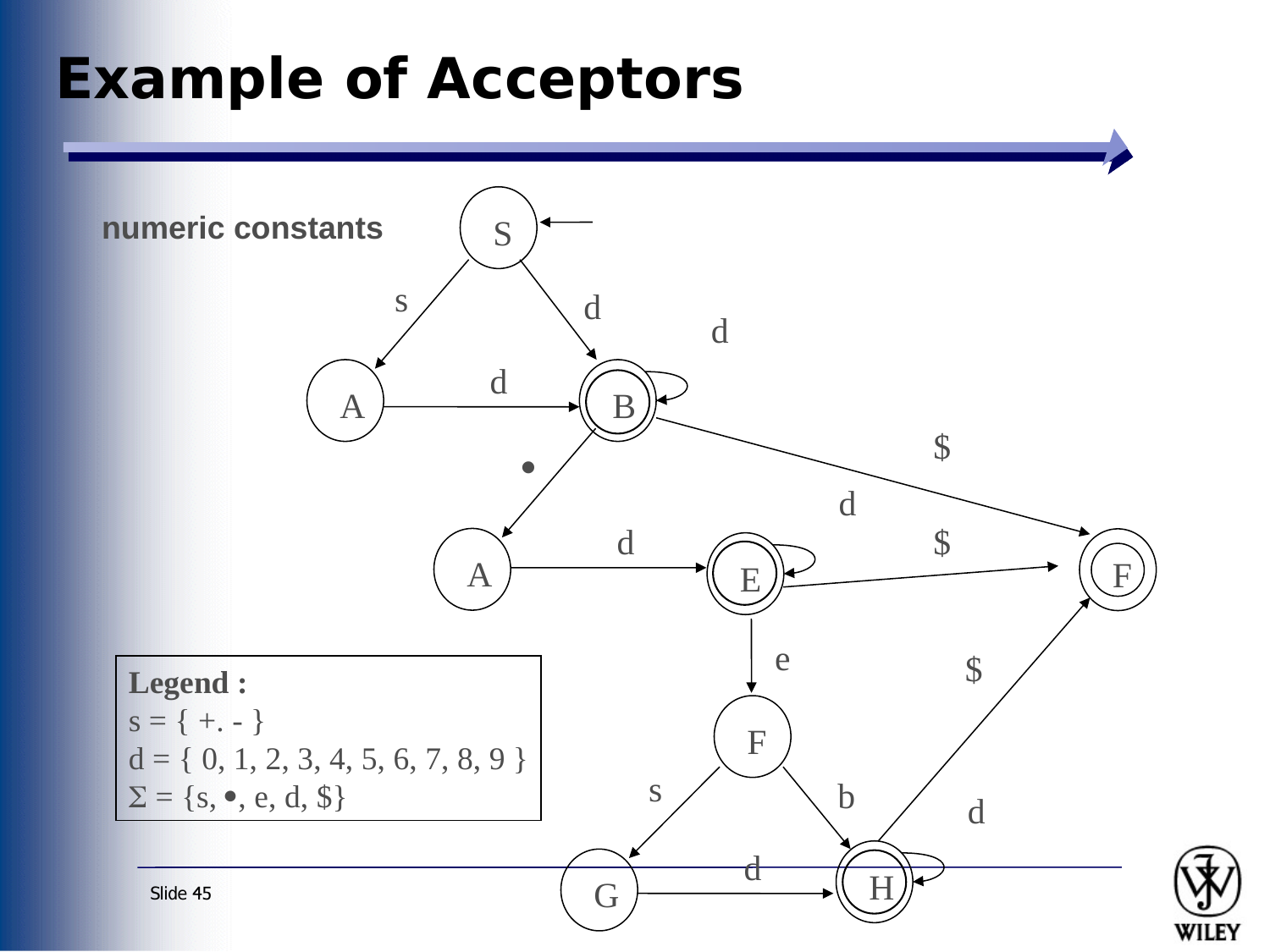

# Example of Acceptors

S
numeric constants

s
d
d
d

A

B

$

•
d
d
$

A

F

E

e
$
Legend :
s = { +. - }
d = { 0, 1, 2, 3, 4, 5, 6, 7, 8, 9 }
Σ = {s, •, e, d, $}

F
s

b
d
d

H

G

Slide 45